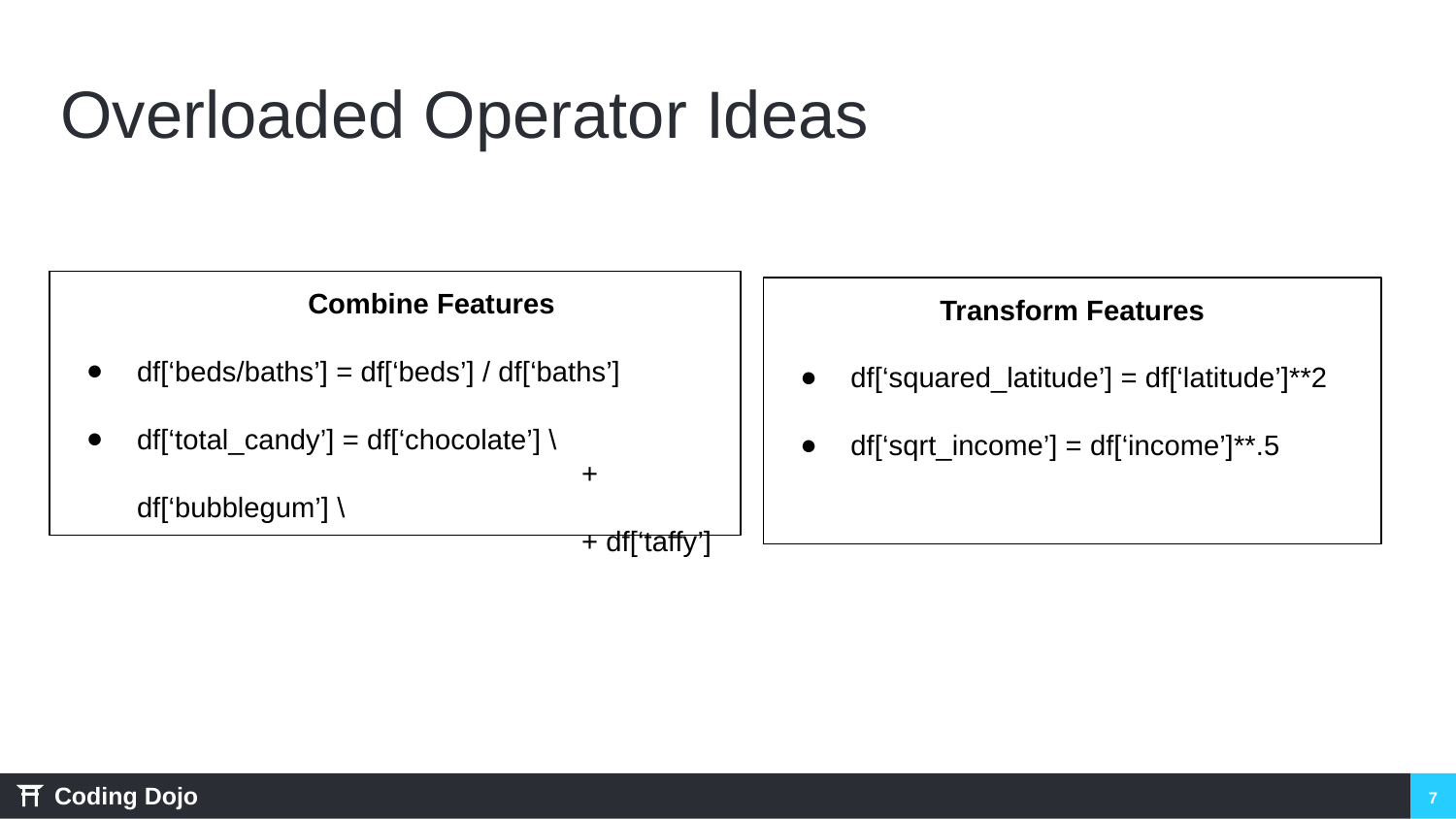

# Overloaded Operator Ideas
Combine Features

df[‘beds/baths’] = df[‘beds’] / df[‘baths’]
df[‘total_candy’] = df[‘chocolate’] \
			 + df[‘bubblegum’] \
 			 + df[‘taffy’]

Transform Features

df[‘squared_latitude’] = df[‘latitude’]**2
df[‘sqrt_income’] = df[‘income’]**.5